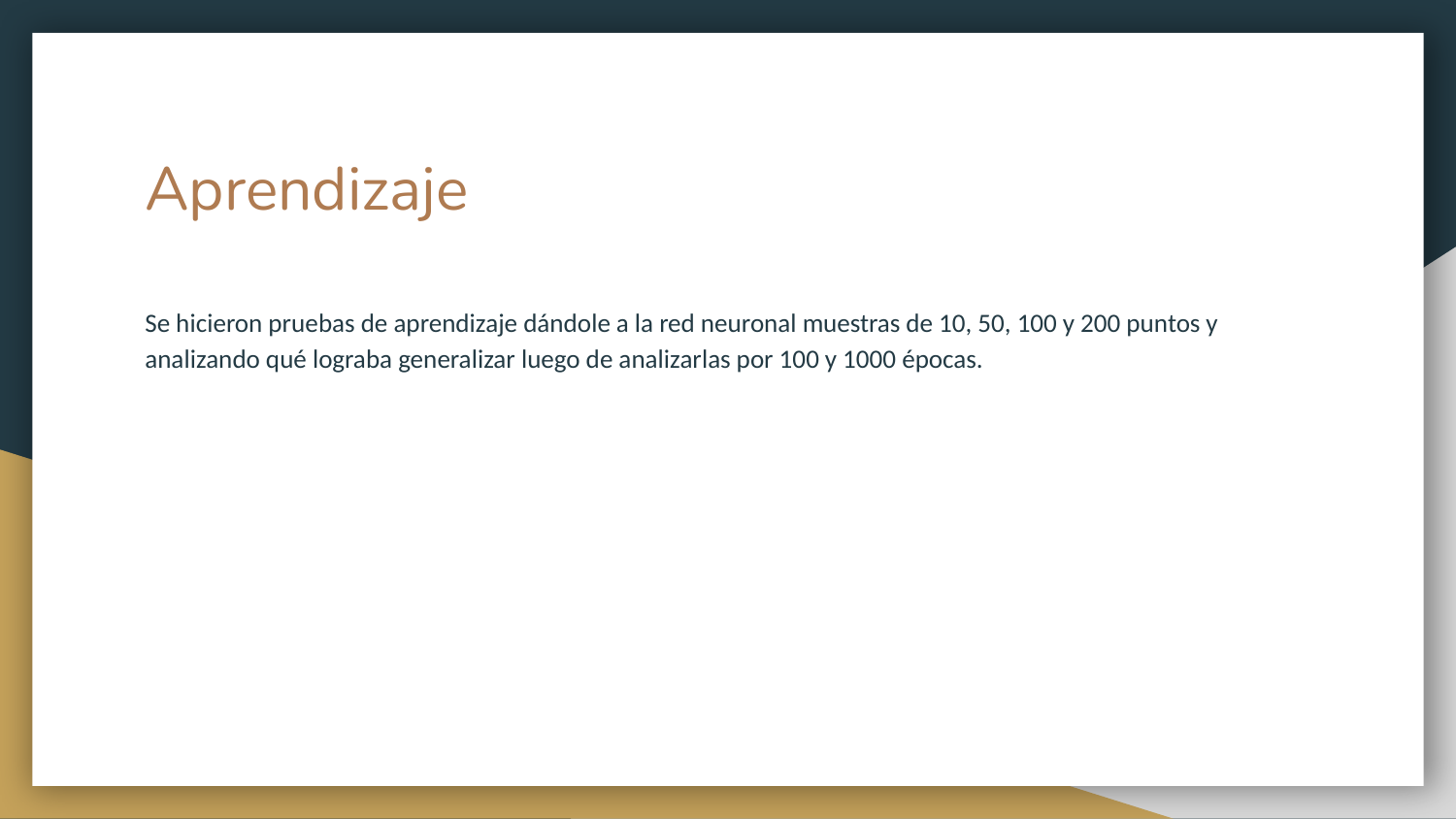

# Aprendizaje
Se hicieron pruebas de aprendizaje dándole a la red neuronal muestras de 10, 50, 100 y 200 puntos y analizando qué lograba generalizar luego de analizarlas por 100 y 1000 épocas.